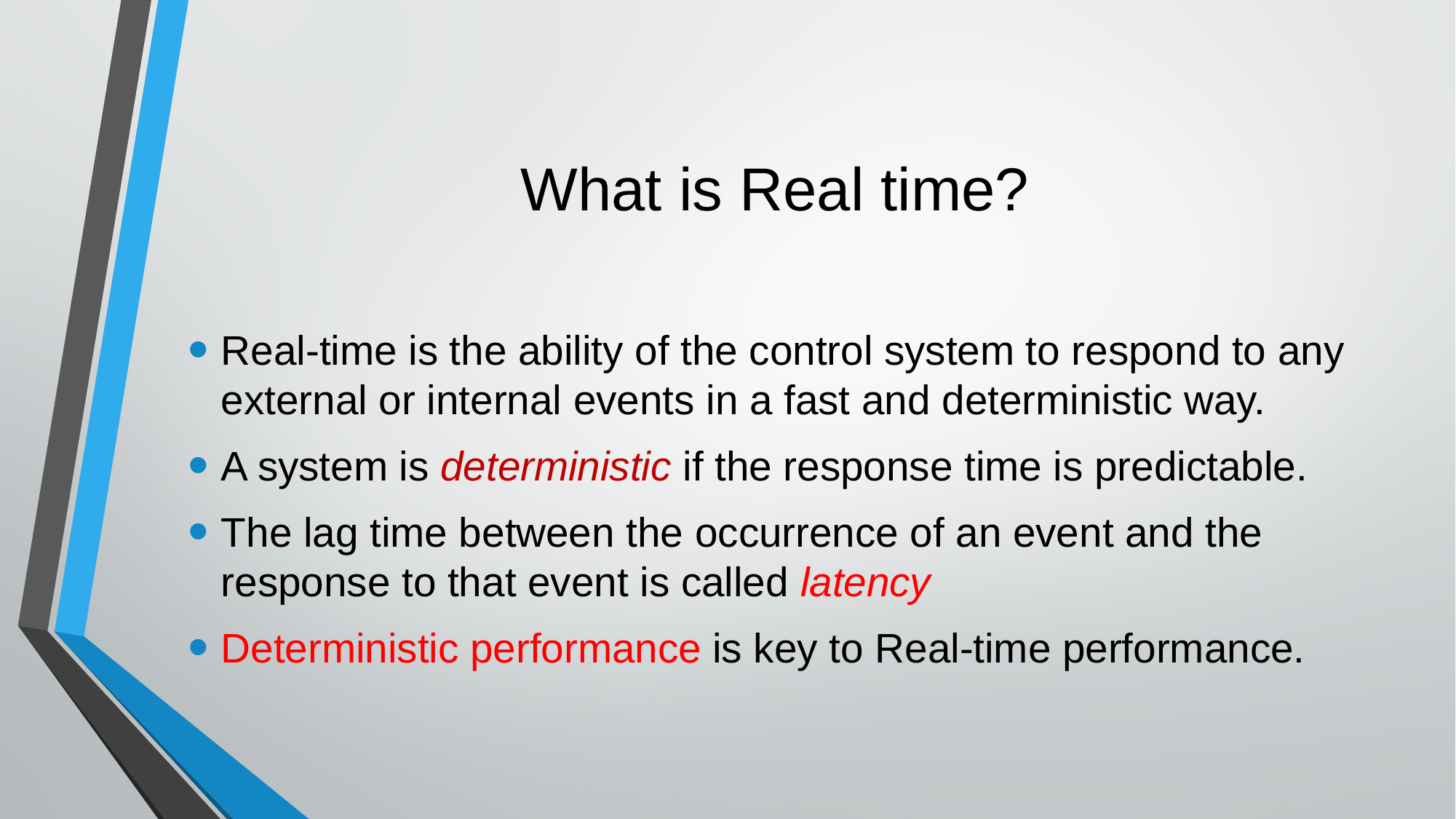

# What is Real time?
Real-time is the ability of the control system to respond to any external or internal events in a fast and deterministic way.
A system is deterministic if the response time is predictable.
The lag time between the occurrence of an event and the response to that event is called latency
Deterministic performance is key to Real-time performance.